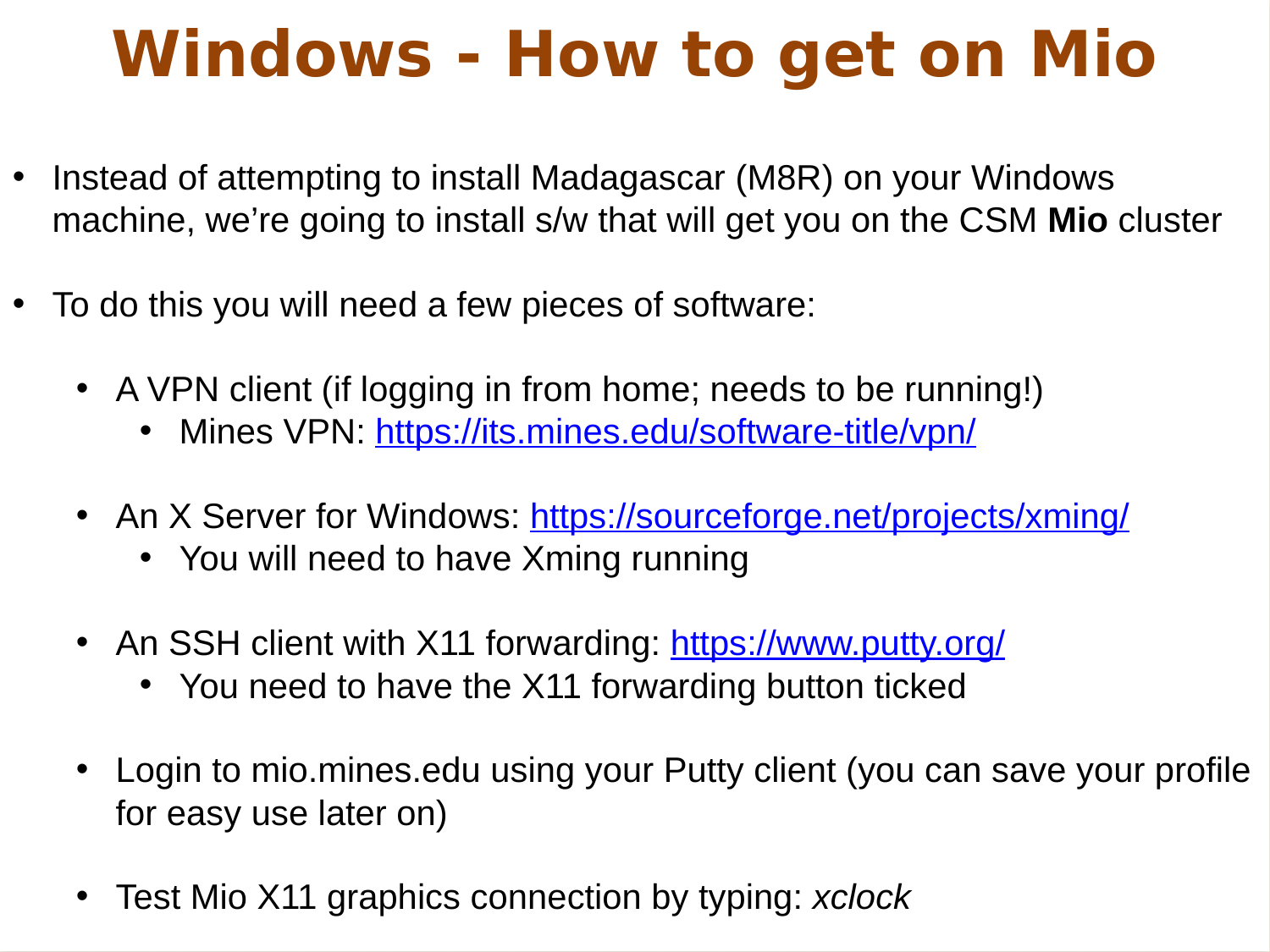

Windows - How to get on Mio
Instead of attempting to install Madagascar (M8R) on your Windows machine, we’re going to install s/w that will get you on the CSM Mio cluster

To do this you will need a few pieces of software:

A VPN client (if logging in from home; needs to be running!)
Mines VPN: https://its.mines.edu/software-title/vpn/

An X Server for Windows: https://sourceforge.net/projects/xming/
You will need to have Xming running

An SSH client with X11 forwarding: https://www.putty.org/
You need to have the X11 forwarding button ticked

Login to mio.mines.edu using your Putty client (you can save your profile for easy use later on)

Test Mio X11 graphics connection by typing: xclock